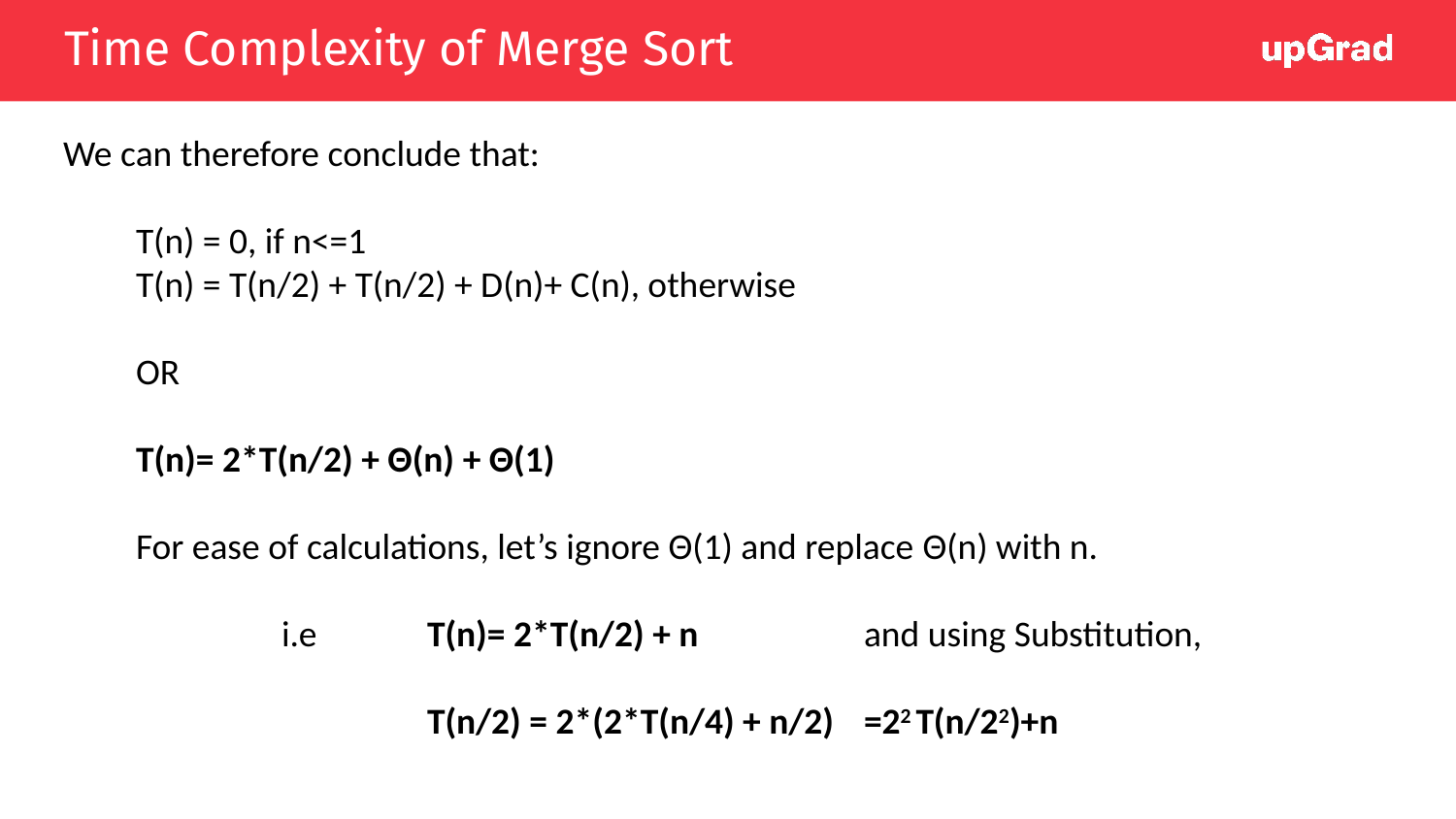

# Time Complexity of Merge Sort

We can therefore conclude that:

T(n) = 0, if n<=1
T(n) = T(n/2) + T(n/2) + D(n)+ C(n), otherwise

OR

T(n)= 2*T(n/2) + Θ(n) + Θ(1)

For ease of calculations, let’s ignore Θ(1) and replace Θ(n) with n.

	i.e 	T(n)= 2*T(n/2) + n 		and using Substitution,

		T(n/2) = 2*(2*T(n/4) + n/2) 	=22 T(n/22)+n